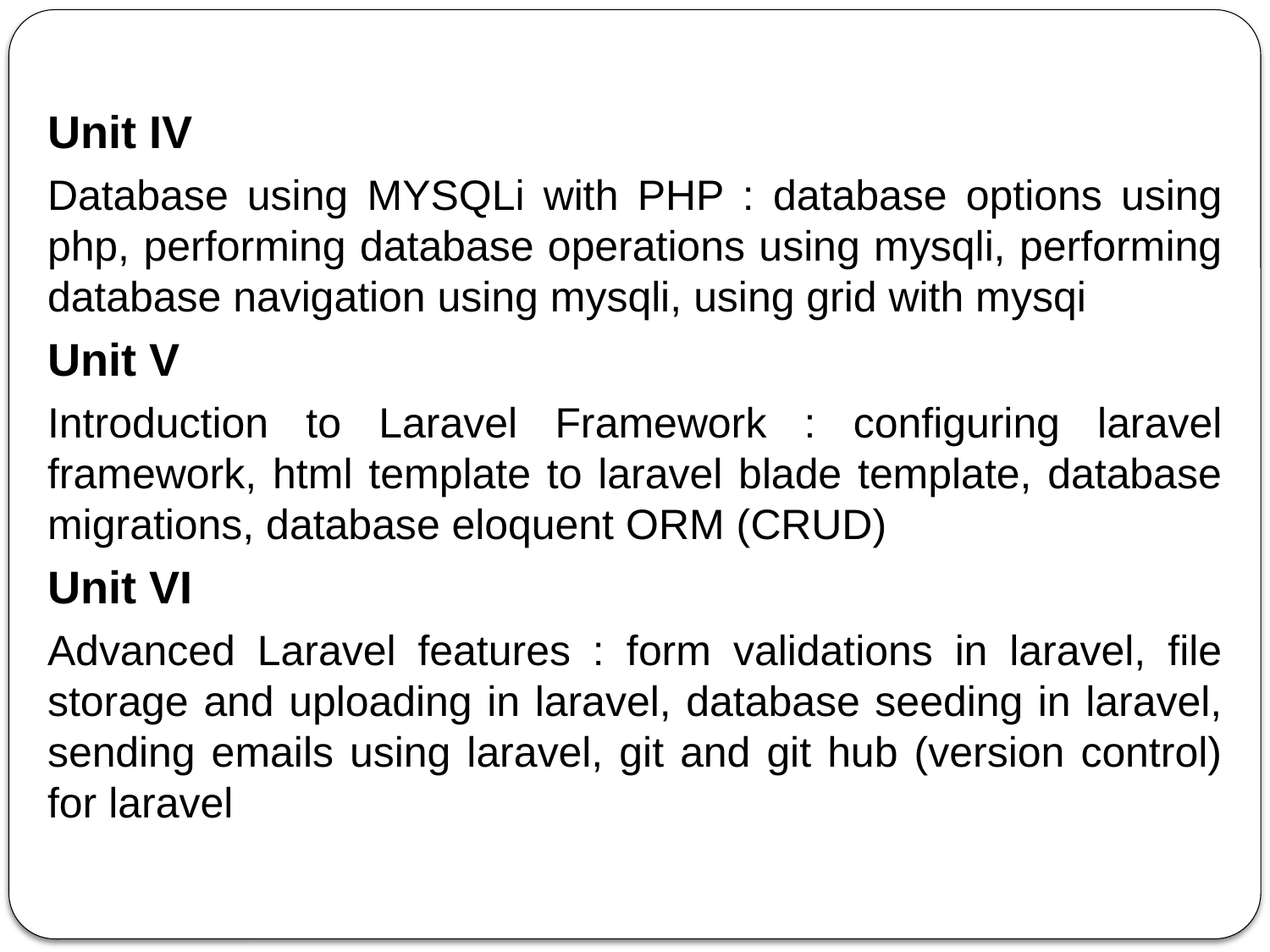

Unit IV
Database using MYSQLi with PHP : database options using php, performing database operations using mysqli, performing database navigation using mysqli, using grid with mysqi
Unit V
Introduction to Laravel Framework : configuring laravel framework, html template to laravel blade template, database migrations, database eloquent ORM (CRUD)
Unit VI
Advanced Laravel features : form validations in laravel, file storage and uploading in laravel, database seeding in laravel, sending emails using laravel, git and git hub (version control) for laravel